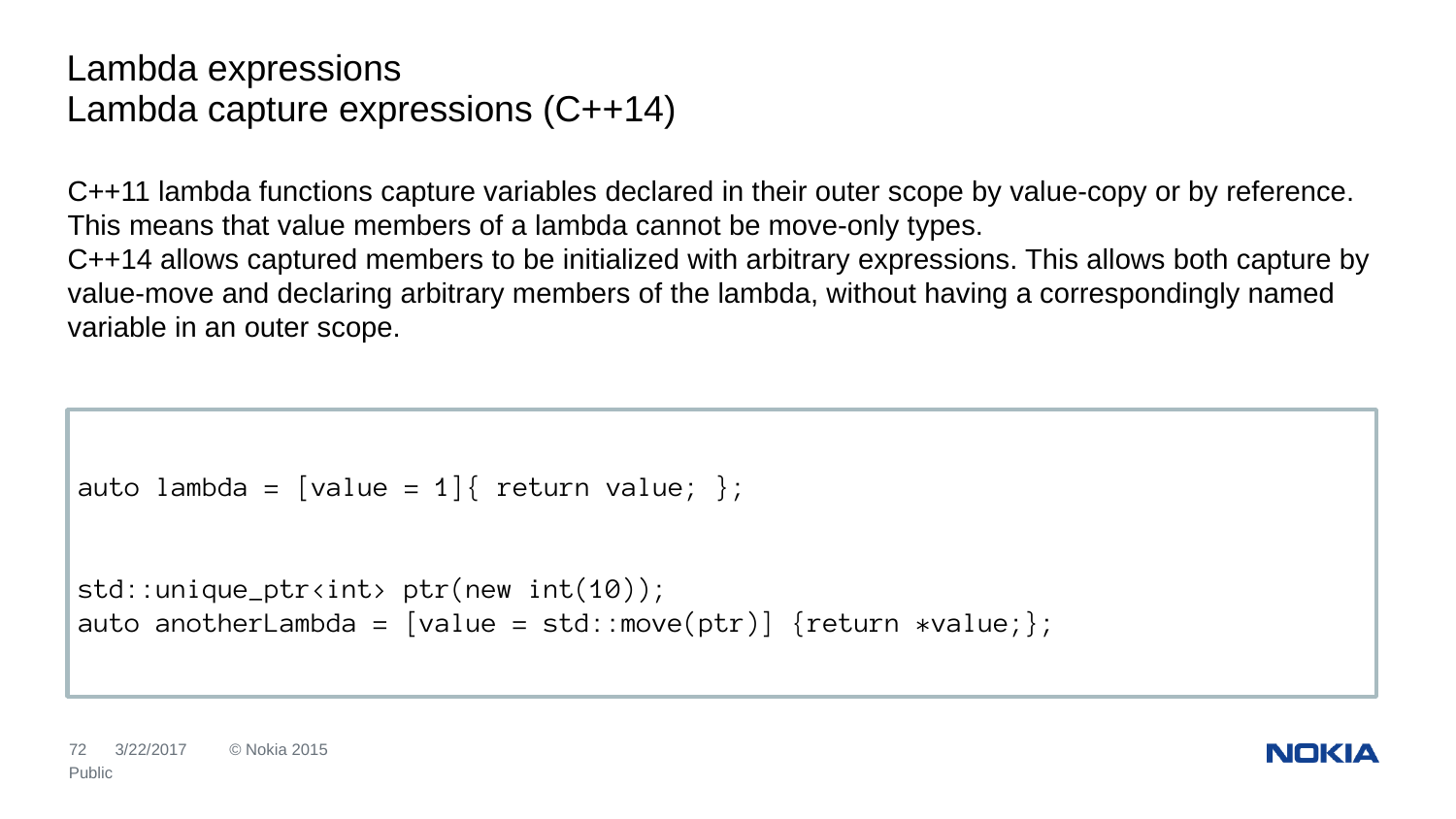

Lambda expressions
Lambda capture expressions (C++14)
C++11 lambda functions capture variables declared in their outer scope by value-copy or by reference. This means that value members of a lambda cannot be move-only types.
C++14 allows captured members to be initialized with arbitrary expressions. This allows both capture by value-move and declaring arbitrary members of the lambda, without having a correspondingly named variable in an outer scope.
auto lambda = [value = 1]{ return value; };

std::unique_ptr<int> ptr(new int(10));
auto anotherLambda = [value = std::move(ptr)] {return *value;};